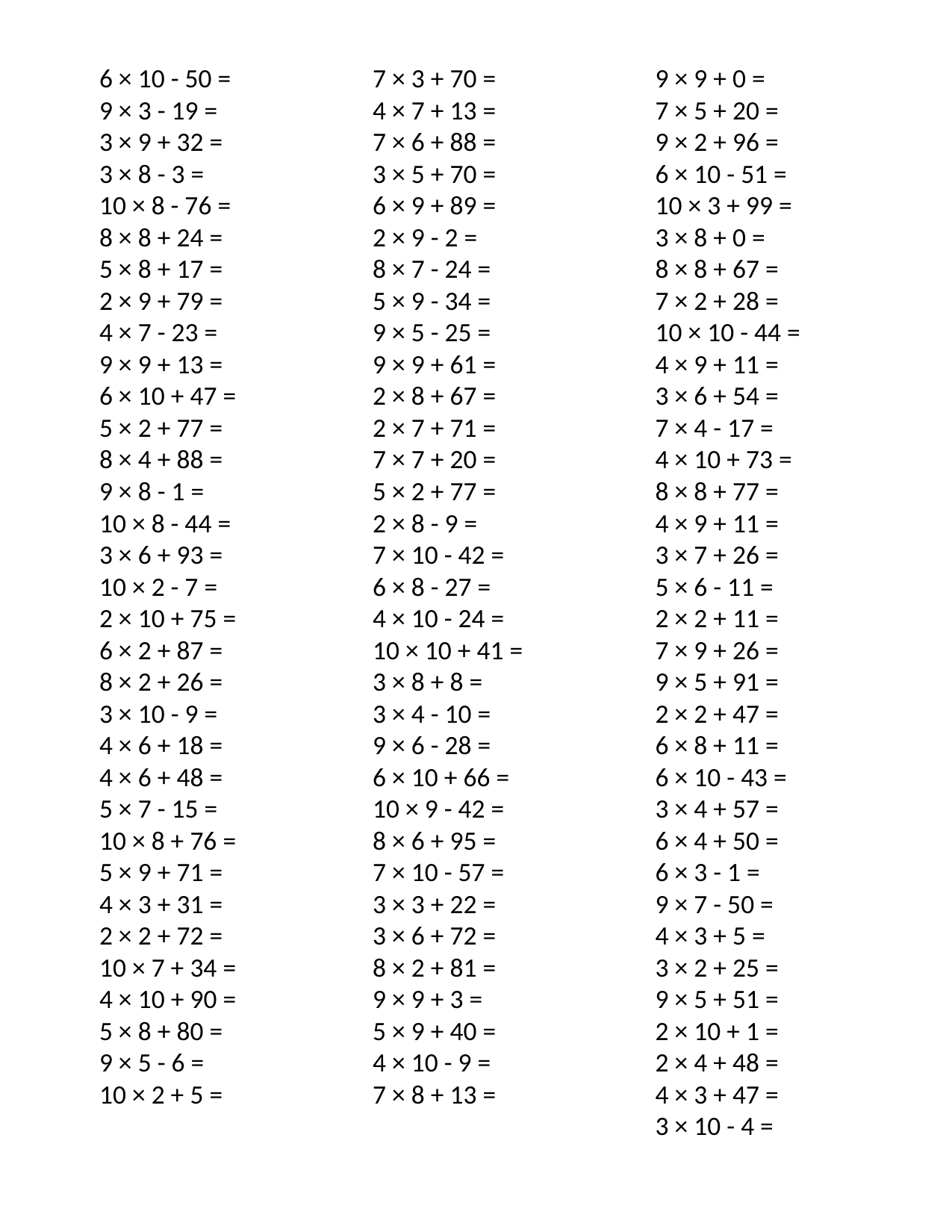

6 × 10 - 50 =
9 × 3 - 19 =
3 × 9 + 32 =
3 × 8 - 3 =
10 × 8 - 76 =
8 × 8 + 24 =
5 × 8 + 17 =
2 × 9 + 79 =
4 × 7 - 23 =
9 × 9 + 13 =
6 × 10 + 47 =
5 × 2 + 77 =
8 × 4 + 88 =
9 × 8 - 1 =
10 × 8 - 44 =
3 × 6 + 93 =
10 × 2 - 7 =
2 × 10 + 75 =
6 × 2 + 87 =
8 × 2 + 26 =
3 × 10 - 9 =
4 × 6 + 18 =
4 × 6 + 48 =
5 × 7 - 15 =
10 × 8 + 76 =
5 × 9 + 71 =
4 × 3 + 31 =
2 × 2 + 72 =
10 × 7 + 34 =
4 × 10 + 90 =
5 × 8 + 80 =
9 × 5 - 6 =
10 × 2 + 5 =

7 × 3 + 70 =
4 × 7 + 13 =
7 × 6 + 88 =
3 × 5 + 70 =
6 × 9 + 89 =
2 × 9 - 2 =
8 × 7 - 24 =
5 × 9 - 34 =
9 × 5 - 25 =
9 × 9 + 61 =
2 × 8 + 67 =
2 × 7 + 71 =
7 × 7 + 20 =
5 × 2 + 77 =
2 × 8 - 9 =
7 × 10 - 42 =
6 × 8 - 27 =
4 × 10 - 24 =
10 × 10 + 41 =
3 × 8 + 8 =
3 × 4 - 10 =
9 × 6 - 28 =
6 × 10 + 66 =
10 × 9 - 42 =
8 × 6 + 95 =
7 × 10 - 57 =
3 × 3 + 22 =
3 × 6 + 72 =
8 × 2 + 81 =
9 × 9 + 3 =
5 × 9 + 40 =
4 × 10 - 9 =
7 × 8 + 13 =

9 × 9 + 0 =
7 × 5 + 20 =
9 × 2 + 96 =
6 × 10 - 51 =
10 × 3 + 99 =
3 × 8 + 0 =
8 × 8 + 67 =
7 × 2 + 28 =
10 × 10 - 44 =
4 × 9 + 11 =
3 × 6 + 54 =
7 × 4 - 17 =
4 × 10 + 73 =
8 × 8 + 77 =
4 × 9 + 11 =
3 × 7 + 26 =
5 × 6 - 11 =
2 × 2 + 11 =
7 × 9 + 26 =
9 × 5 + 91 =
2 × 2 + 47 =
6 × 8 + 11 =
6 × 10 - 43 =
3 × 4 + 57 =
6 × 4 + 50 =
6 × 3 - 1 =
9 × 7 - 50 =
4 × 3 + 5 =
3 × 2 + 25 =
9 × 5 + 51 =
2 × 10 + 1 =
2 × 4 + 48 =
4 × 3 + 47 =
3 × 10 - 4 =